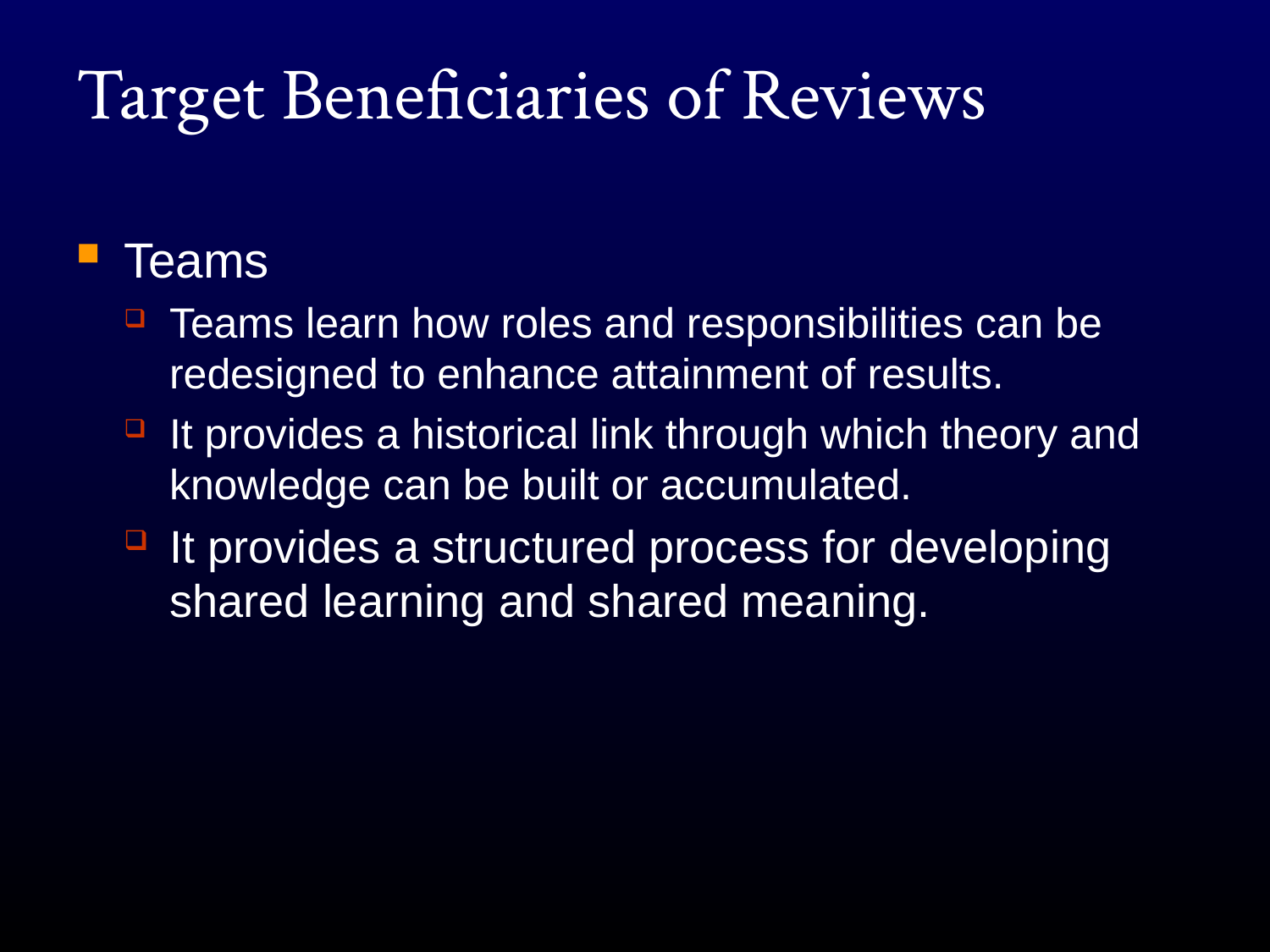

# Target Beneficiaries of Reviews
Teams
Teams learn how roles and responsibilities can be redesigned to enhance attainment of results.
It provides a historical link through which theory and knowledge can be built or accumulated.
It provides a structured process for developing shared learning and shared meaning.